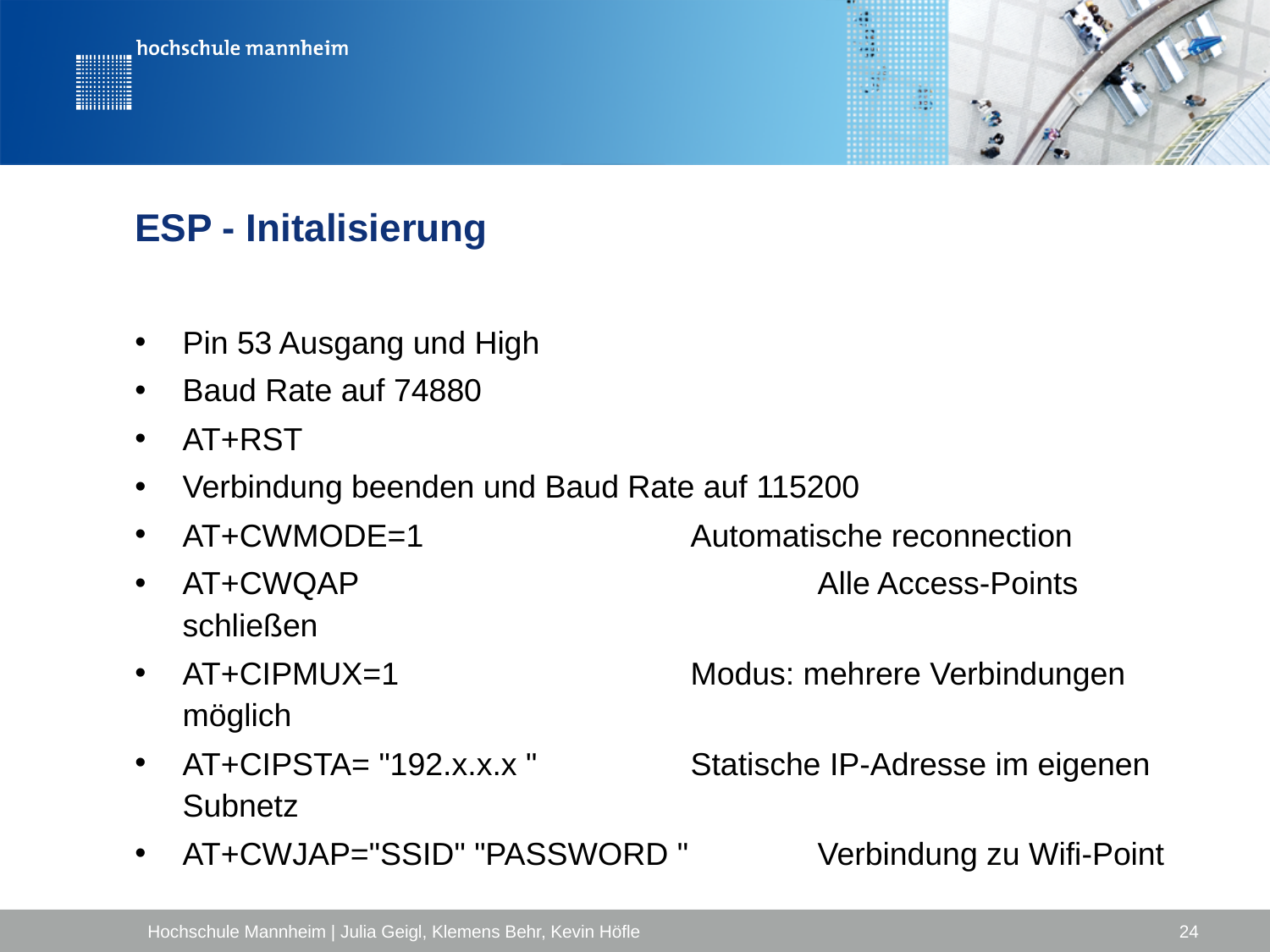

# ESP - Initalisierung
Pin 53 Ausgang und High
Baud Rate auf 74880
AT+RST
Verbindung beenden und Baud Rate auf 115200
AT+CWMODE=1			Automatische reconnection
AT+CWQAP				Alle Access-Points schließen
AT+CIPMUX=1			Modus: mehrere Verbindungen möglich
AT+CIPSTA= "192.x.x.x " 		Statische IP-Adresse im eigenen Subnetz
AT+CWJAP="SSID" "PASSWORD "  	Verbindung zu Wifi-Point

Hochschule Mannheim | Julia Geigl, Klemens Behr, Kevin Höfle
24